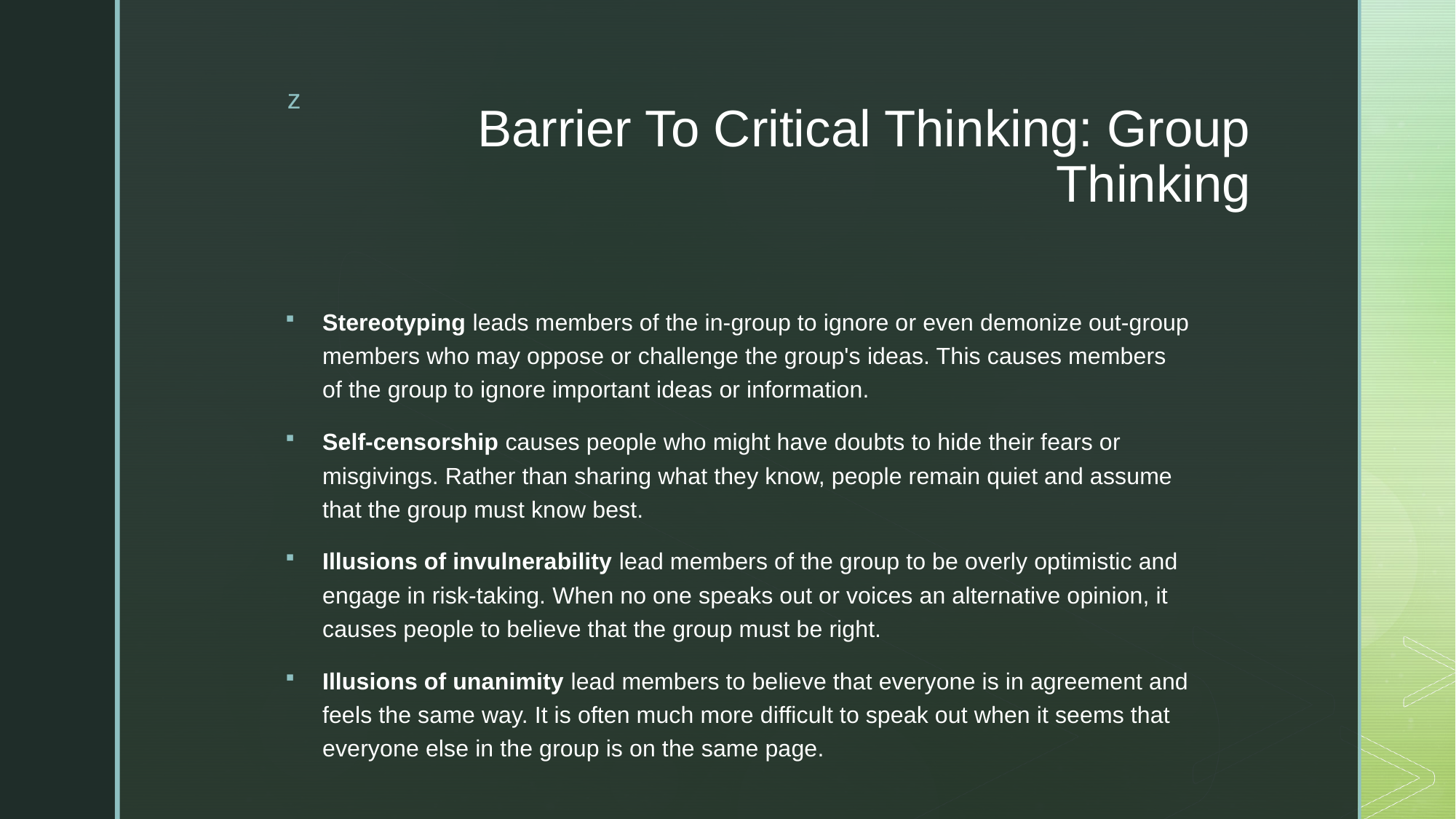

# Barrier To Critical Thinking: Group Thinking
Stereotyping leads members of the in-group to ignore or even demonize out-group members who may oppose or challenge the group's ideas. This causes members of the group to ignore important ideas or information.
Self-censorship causes people who might have doubts to hide their fears or misgivings. Rather than sharing what they know, people remain quiet and assume that the group must know best.
Illusions of invulnerability lead members of the group to be overly optimistic and engage in risk-taking. When no one speaks out or voices an alternative opinion, it causes people to believe that the group must be right.
Illusions of unanimity lead members to believe that everyone is in agreement and feels the same way. It is often much more difficult to speak out when it seems that everyone else in the group is on the same page.